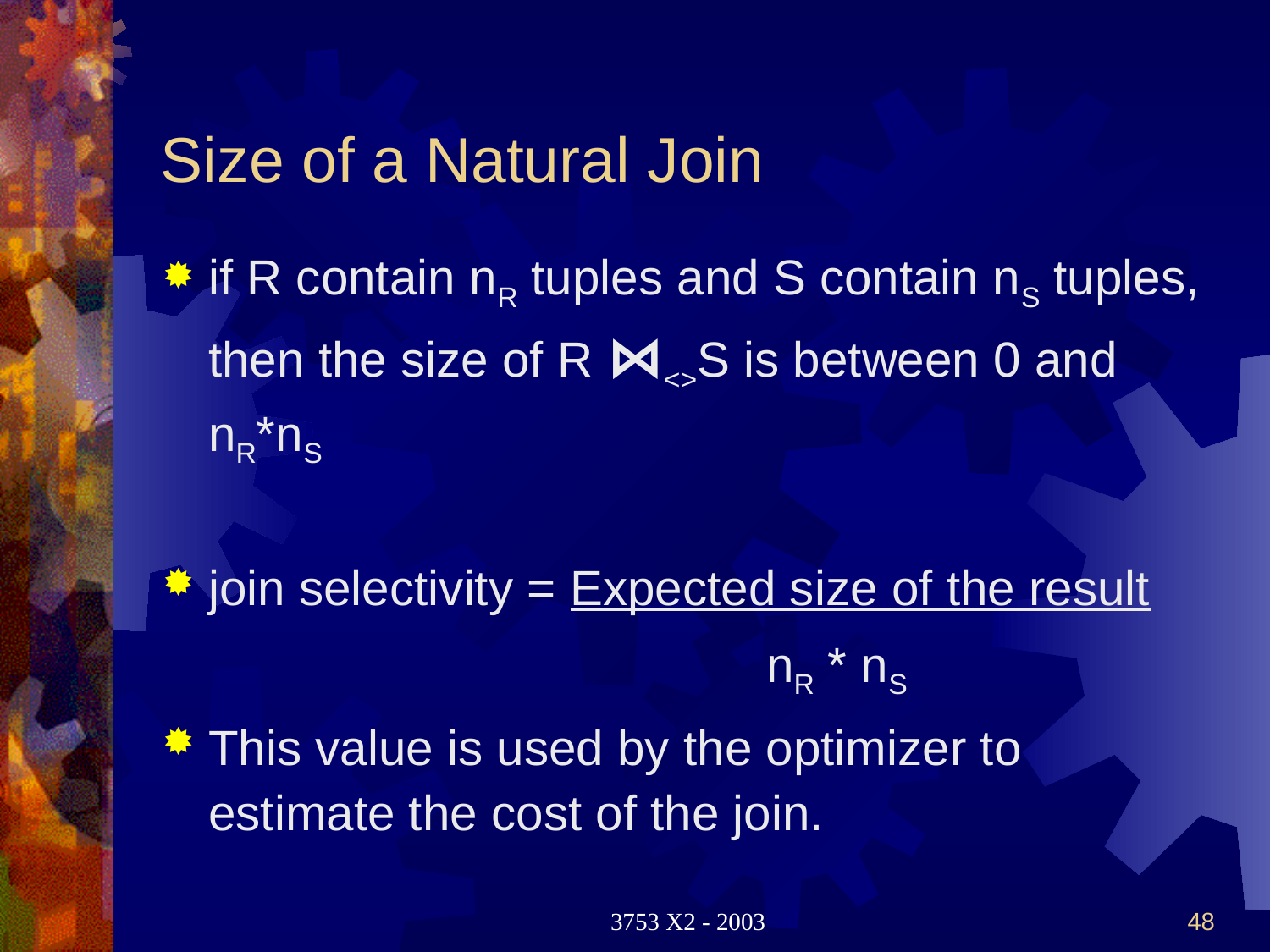

# Size of a Natural Join
if R contain nR tuples and S contain nS tuples, then the size of R ⋈<>S is between 0 and nR*nS

join selectivity = Expected size of the result
                                            nR * nS
This value is used by the optimizer to estimate the cost of the join.
3753 X2 - 2003
48